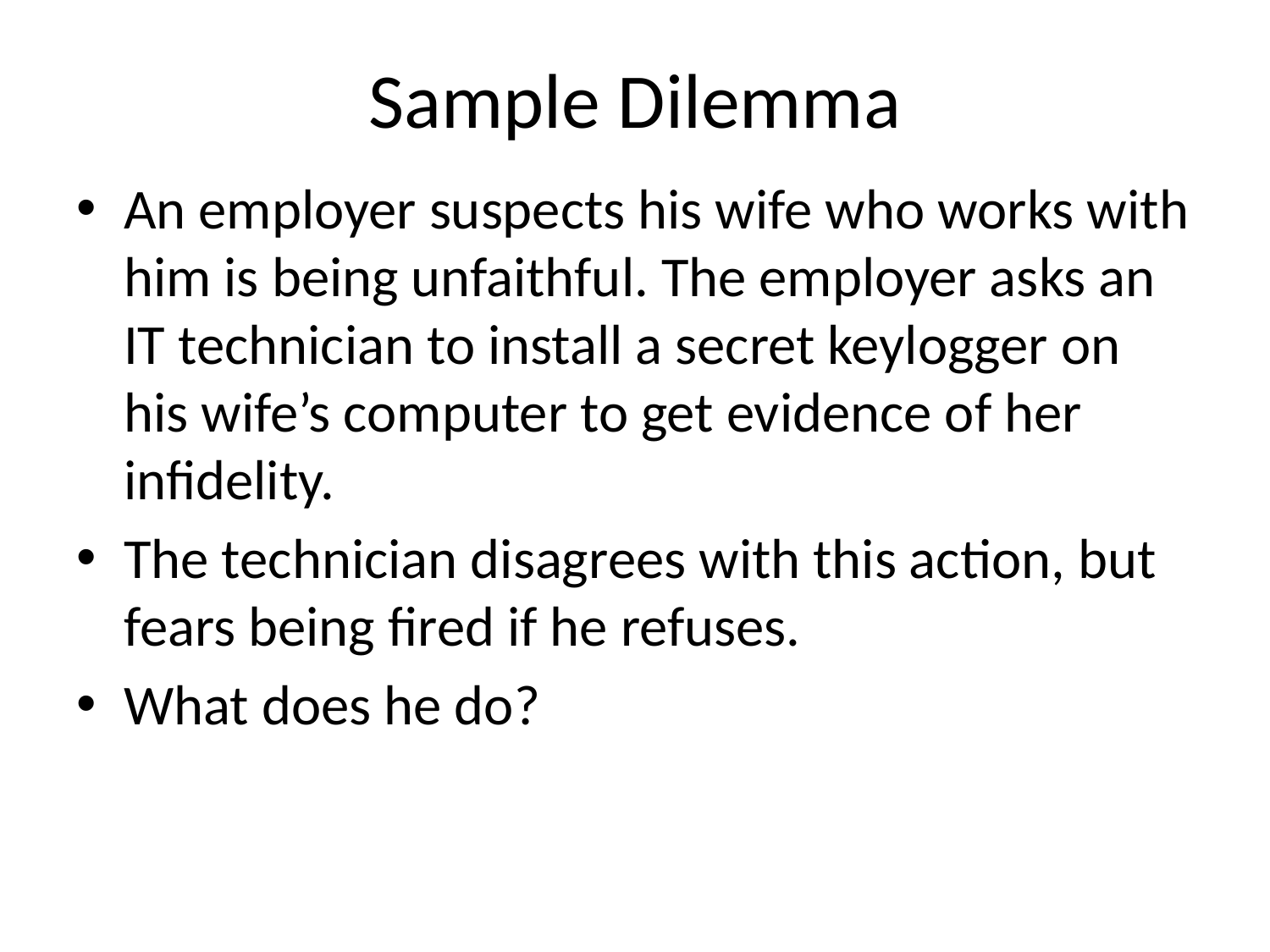

# Sample Dilemma
An employer suspects his wife who works with him is being unfaithful. The employer asks an IT technician to install a secret keylogger on his wife’s computer to get evidence of her infidelity.
The technician disagrees with this action, but fears being fired if he refuses.
What does he do?